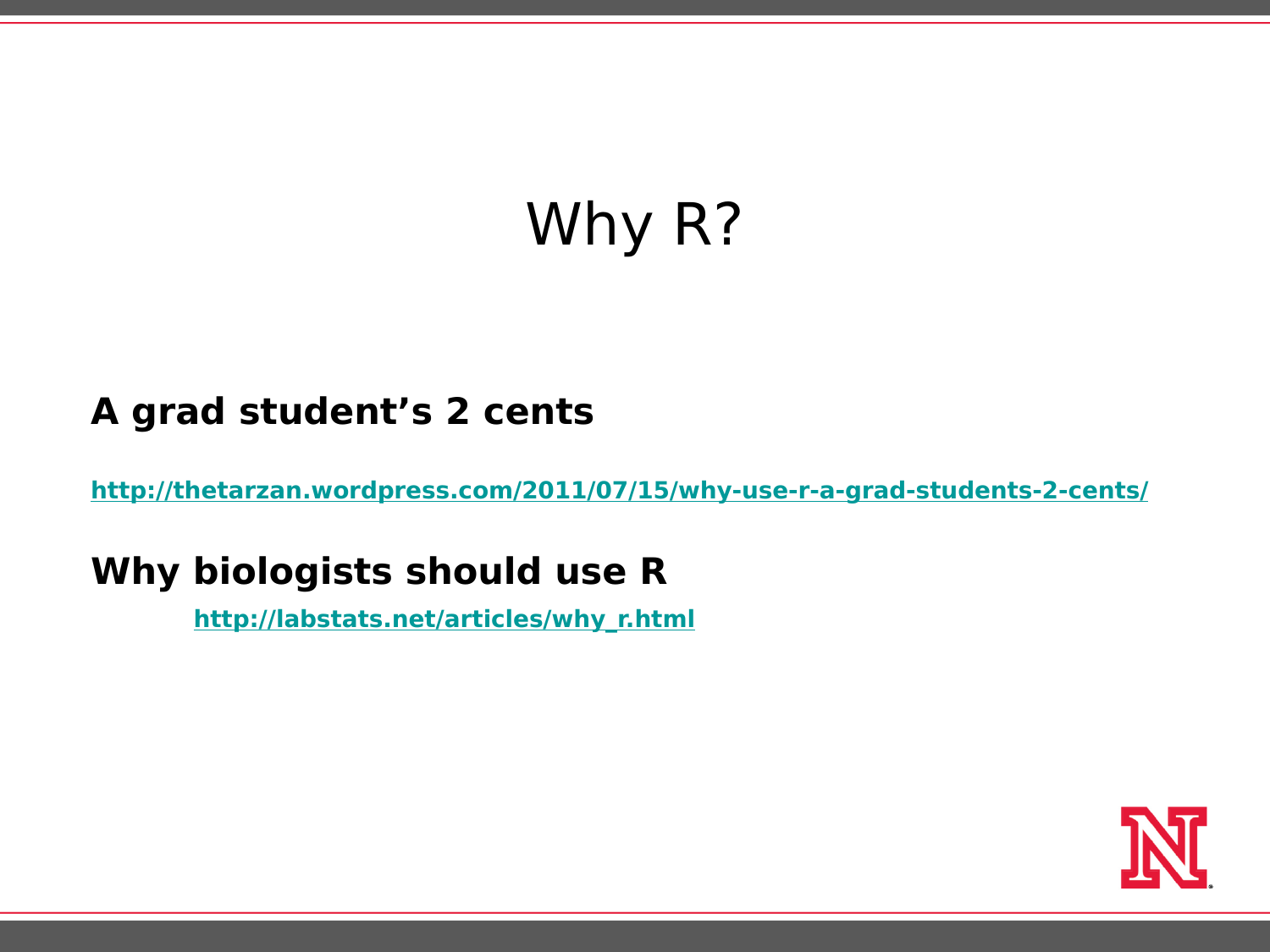

Why R?
# A grad student’s 2 cents http://thetarzan.wordpress.com/2011/07/15/why-use-r-a-grad-students-2-cents/ Why biologists should use R http://labstats.net/articles/why_r.html